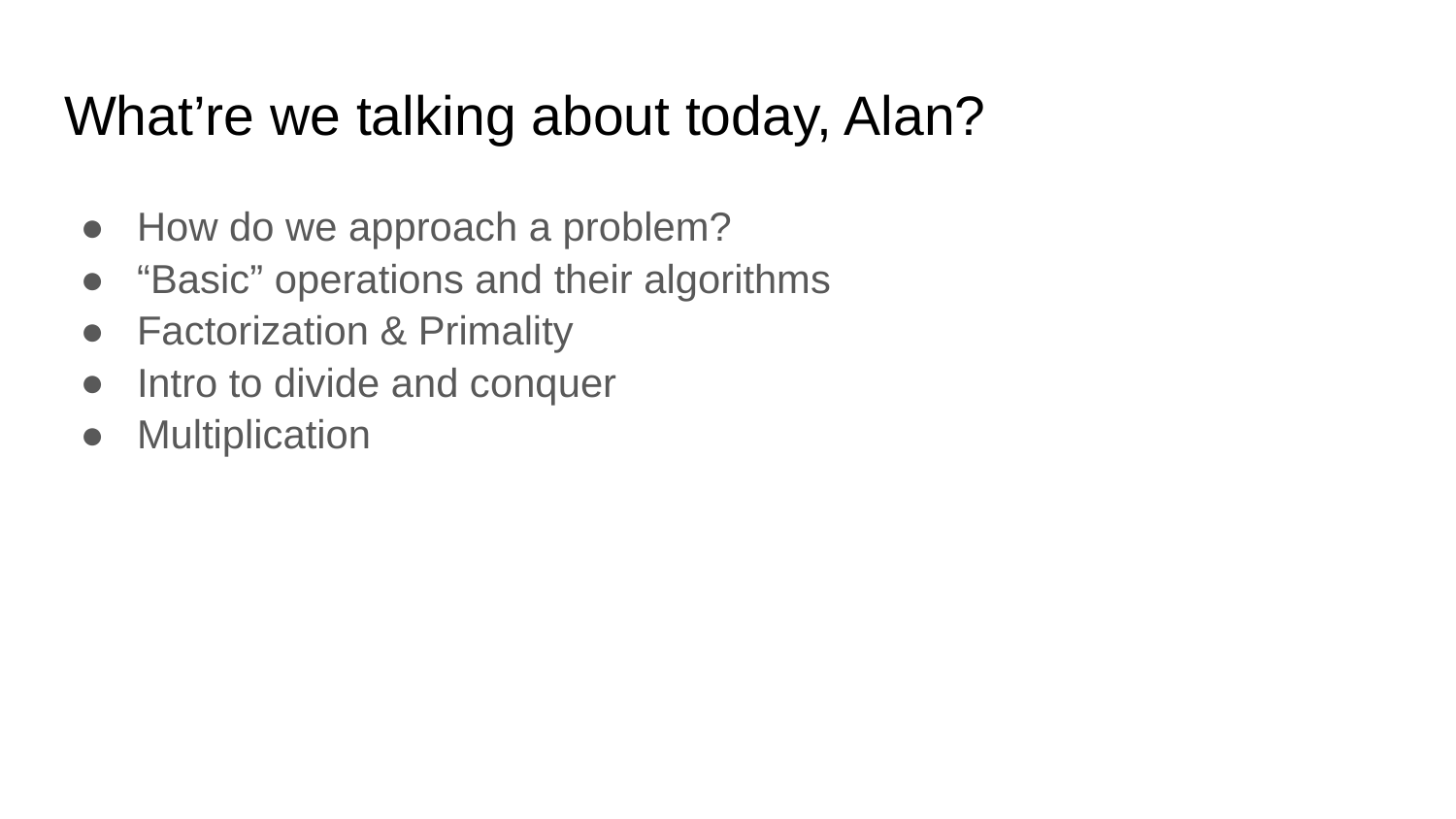

# What’re we talking about today, Alan?
How do we approach a problem?
“Basic” operations and their algorithms
Factorization & Primality
Intro to divide and conquer
Multiplication